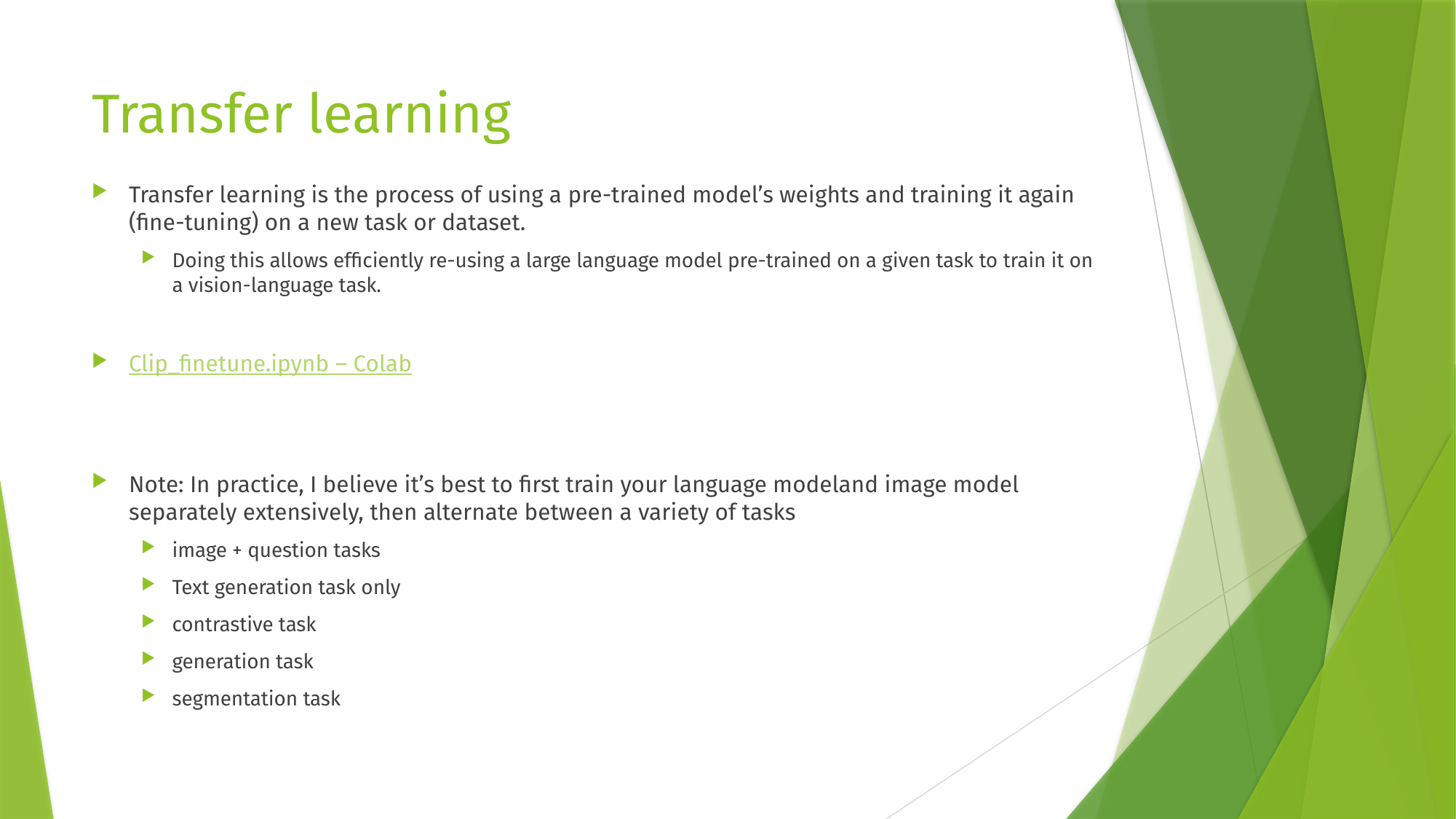

# Transfer learning
Transfer learning is the process of using a pre-trained model’s weights and training it again (fine-tuning) on a new task or dataset.
Doing this allows efficiently re-using a large language model pre-trained on a given task to train it on a vision-language task.

Clip_finetune.ipynb – Colab

Note: In practice, I believe it’s best to first train your language modeland image model separately extensively, then alternate between a variety of tasks
image + question tasks
Text generation task only
contrastive task
generation task
segmentation task